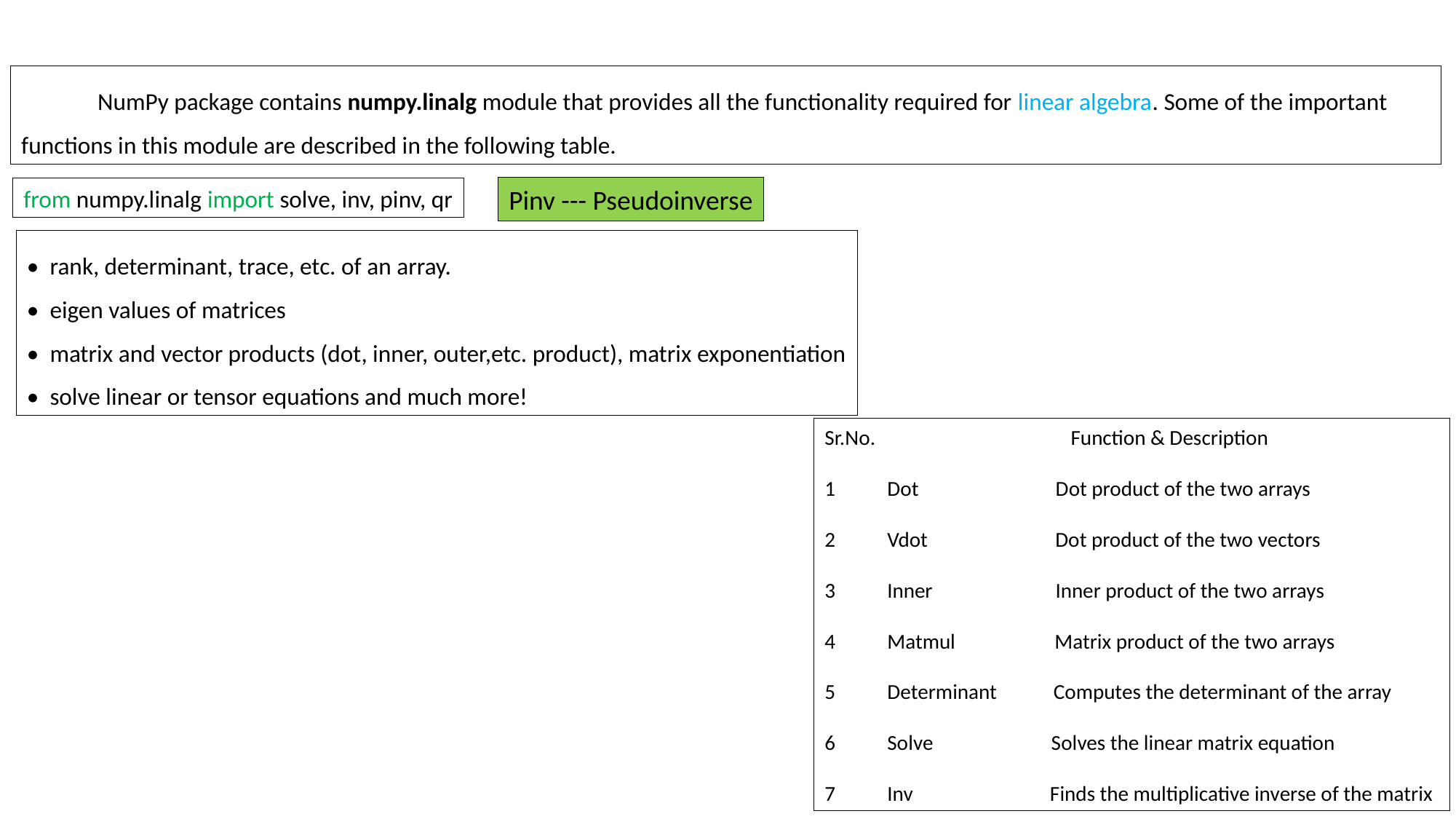

NumPy package contains numpy.linalg module that provides all the functionality required for linear algebra. Some of the important functions in this module are described in the following table.
Pinv --- Pseudoinverse
from numpy.linalg import solve, inv, pinv, qr
•  rank, determinant, trace, etc. of an array.
•  eigen values of matrices
•  matrix and vector products (dot, inner, outer,etc. product), matrix exponentiation
•  solve linear or tensor equations and much more!
Sr.No.	                             Function & Description

1           Dot                             Dot product of the two arrays

2           Vdot                           Dot product of the two vectors

3           Inner                          Inner product of the two arrays

4           Matmul                     Matrix product of the two arrays

5           Determinant            Computes the determinant of the array

6           Solve                         Solves the linear matrix equation

7           Inv                             Finds the multiplicative inverse of the matrix